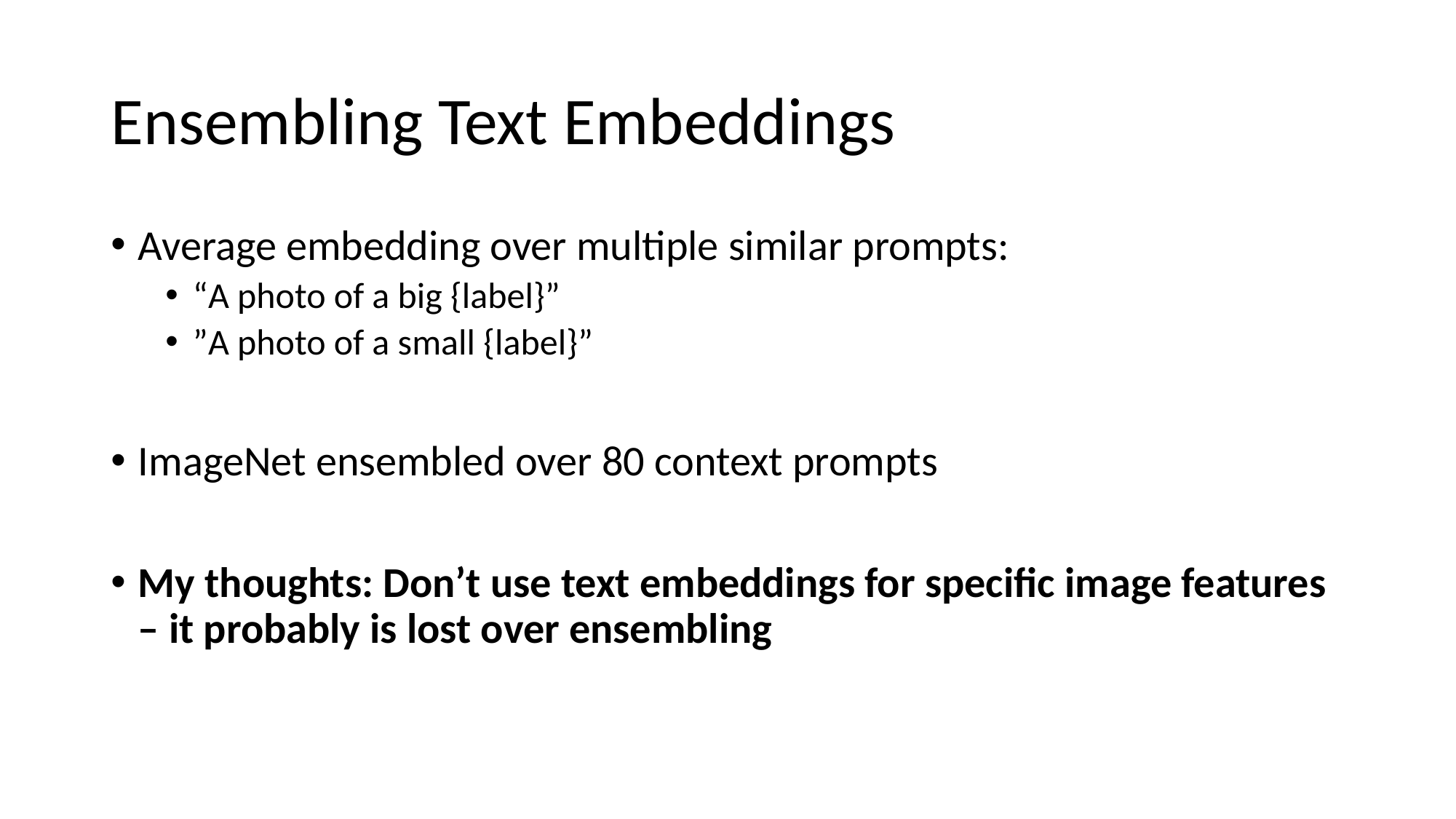

# Ensembling Text Embeddings
Average embedding over multiple similar prompts:
“A photo of a big {label}”
”A photo of a small {label}”

ImageNet ensembled over 80 context prompts

My thoughts: Don’t use text embeddings for specific image features – it probably is lost over ensembling